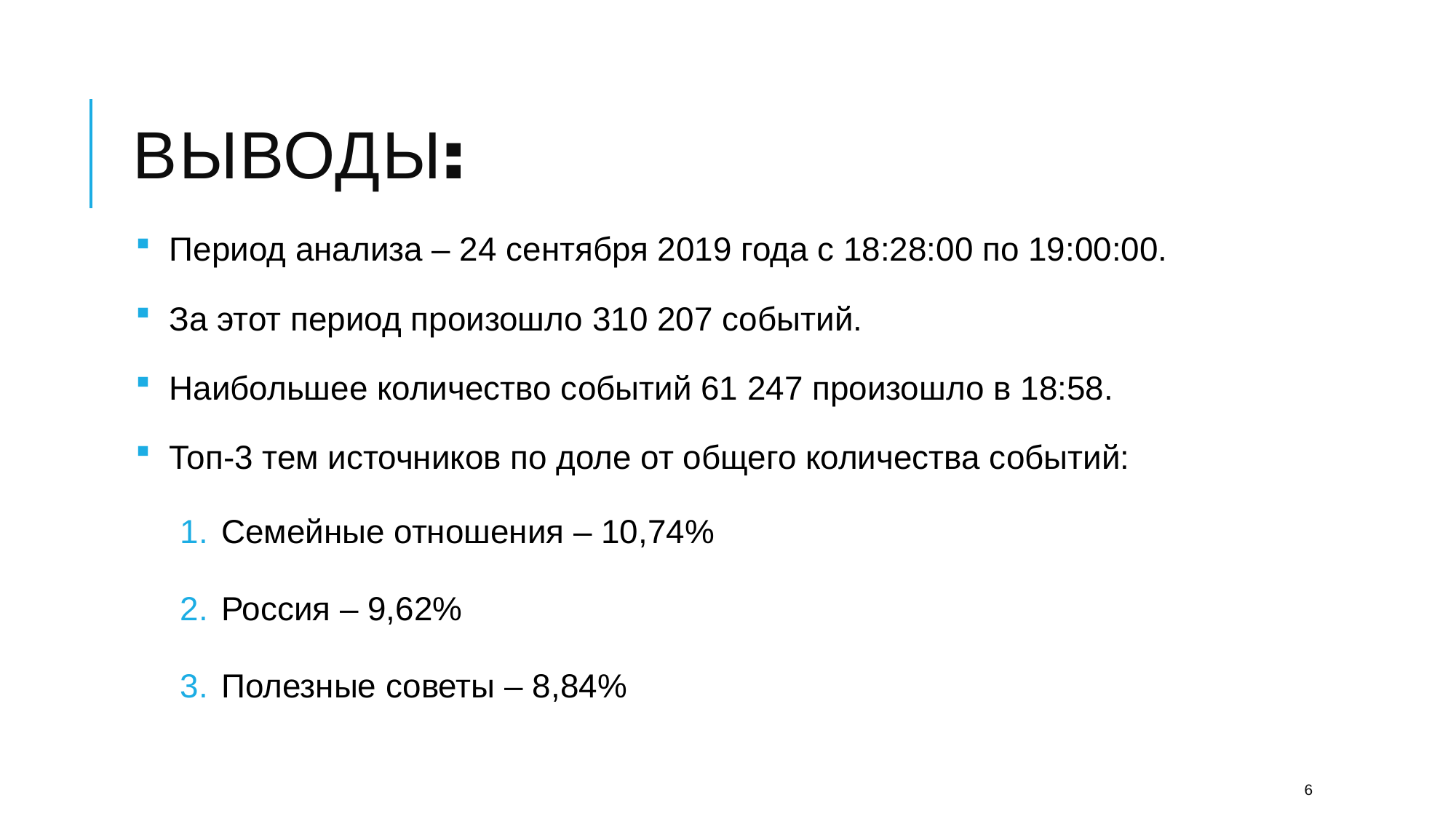

# Выводы:
  Период анализа – 24 сентября 2019 года с 18:28:00 по 19:00:00.
  За этот период произошло 310 207 событий.
  Наибольшее количество событий 61 247 произошло в 18:58.
  Топ-3 тем источников по доле от общего количества событий:
Семейные отношения – 10,74%
Россия – 9,62%
Полезные советы – 8,84%

6